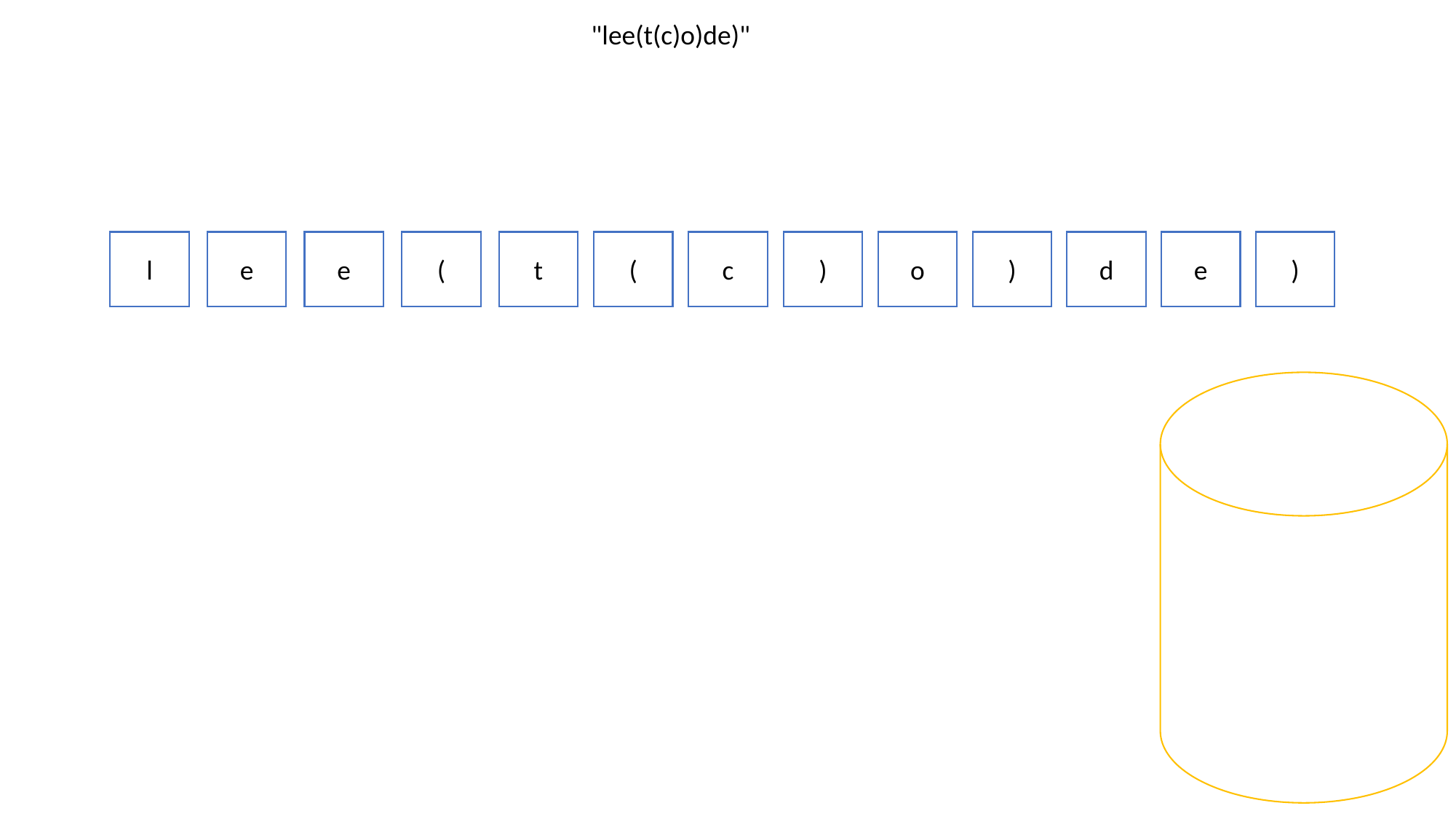

"lee(t(c)o)de)"
e
)
d
)
o
)
c
t
(
(
e
l
e